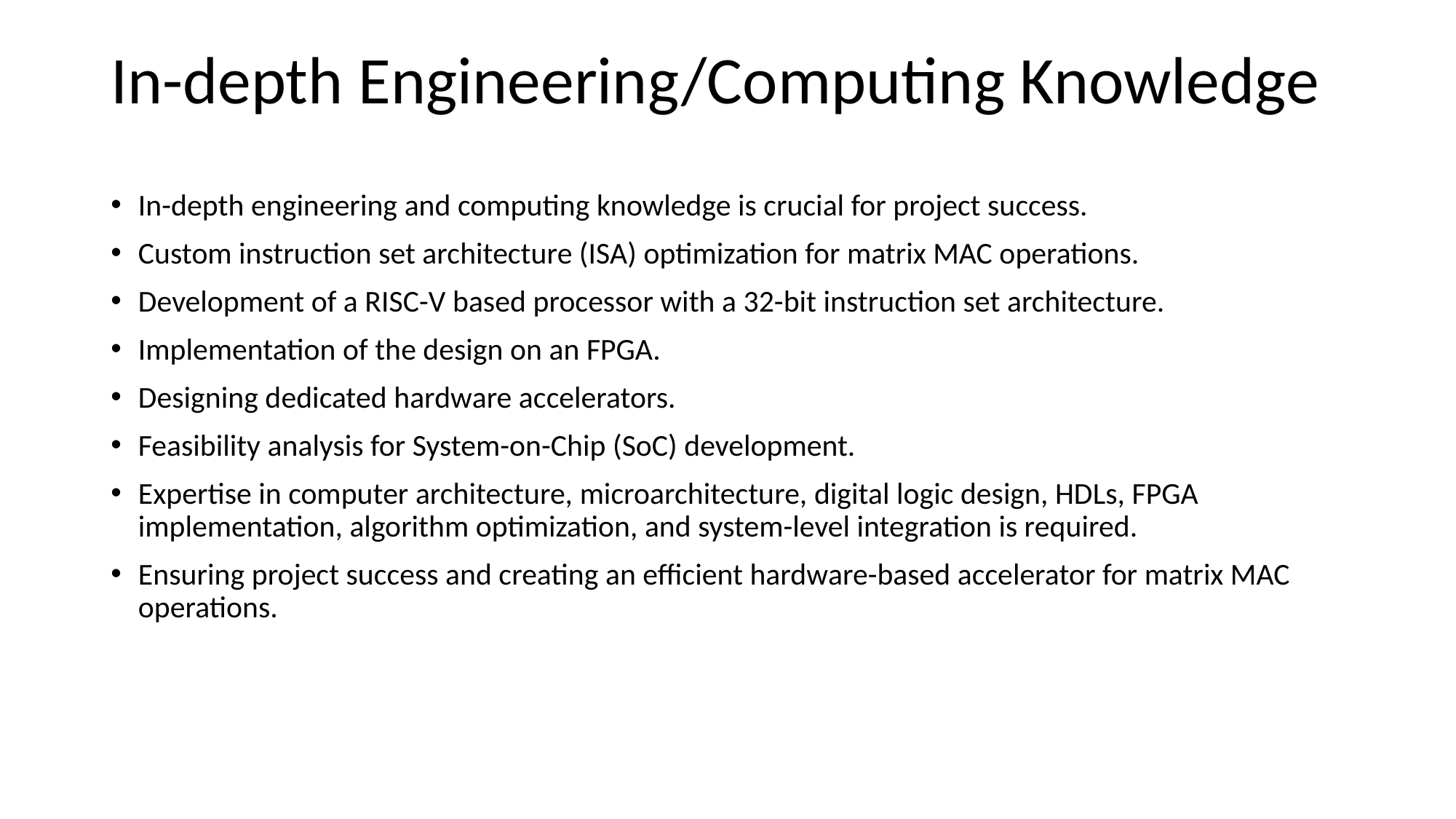

# In-depth Engineering/Computing Knowledge
In-depth engineering and computing knowledge is crucial for project success.
Custom instruction set architecture (ISA) optimization for matrix MAC operations.
Development of a RISC-V based processor with a 32-bit instruction set architecture.
Implementation of the design on an FPGA.
Designing dedicated hardware accelerators.
Feasibility analysis for System-on-Chip (SoC) development.
Expertise in computer architecture, microarchitecture, digital logic design, HDLs, FPGA implementation, algorithm optimization, and system-level integration is required.
Ensuring project success and creating an efficient hardware-based accelerator for matrix MAC operations.